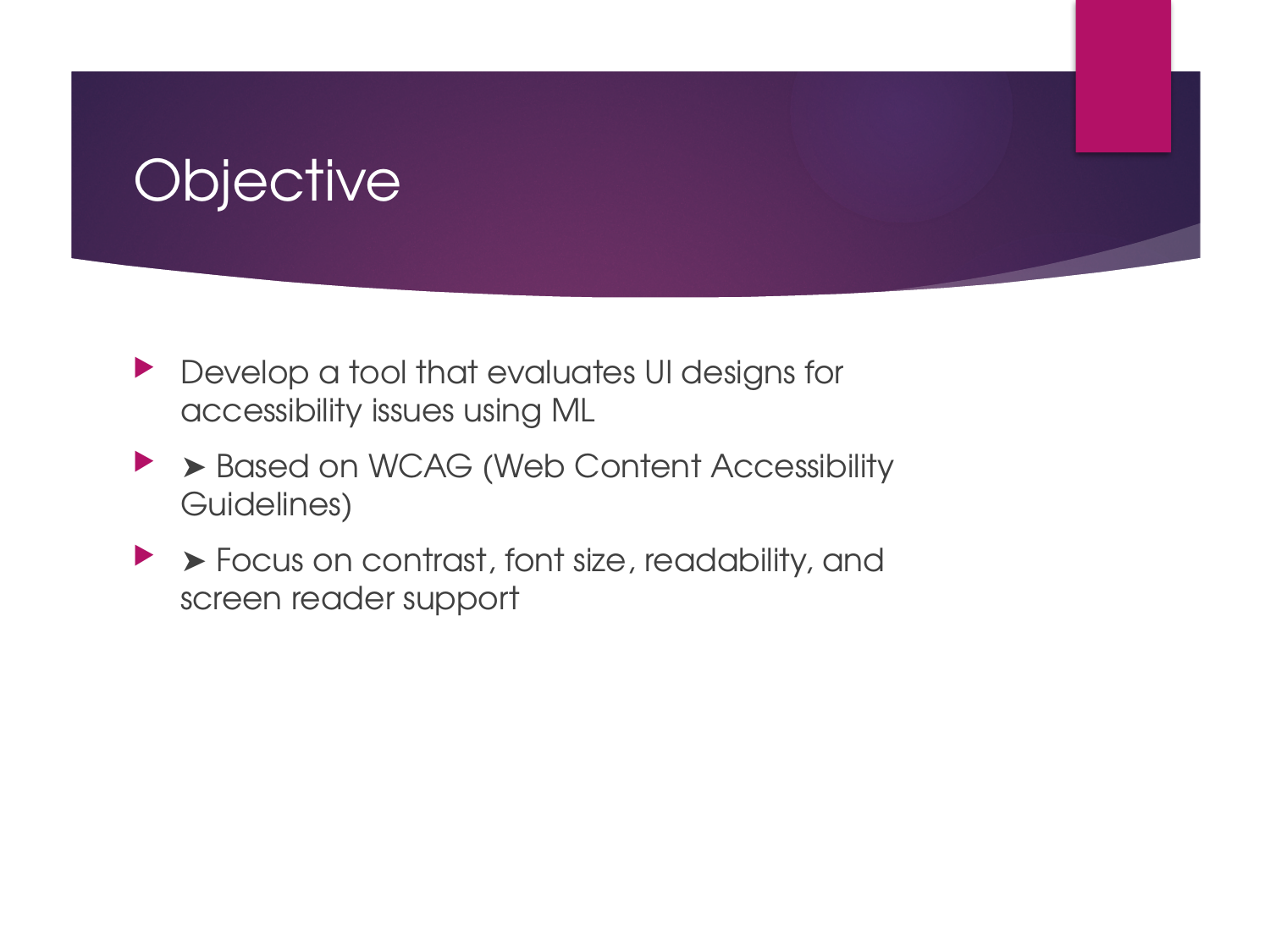

# Objective
Develop a tool that evaluates UI designs for accessibility issues using ML
➤ Based on WCAG (Web Content Accessibility Guidelines)
➤ Focus on contrast, font size, readability, and screen reader support